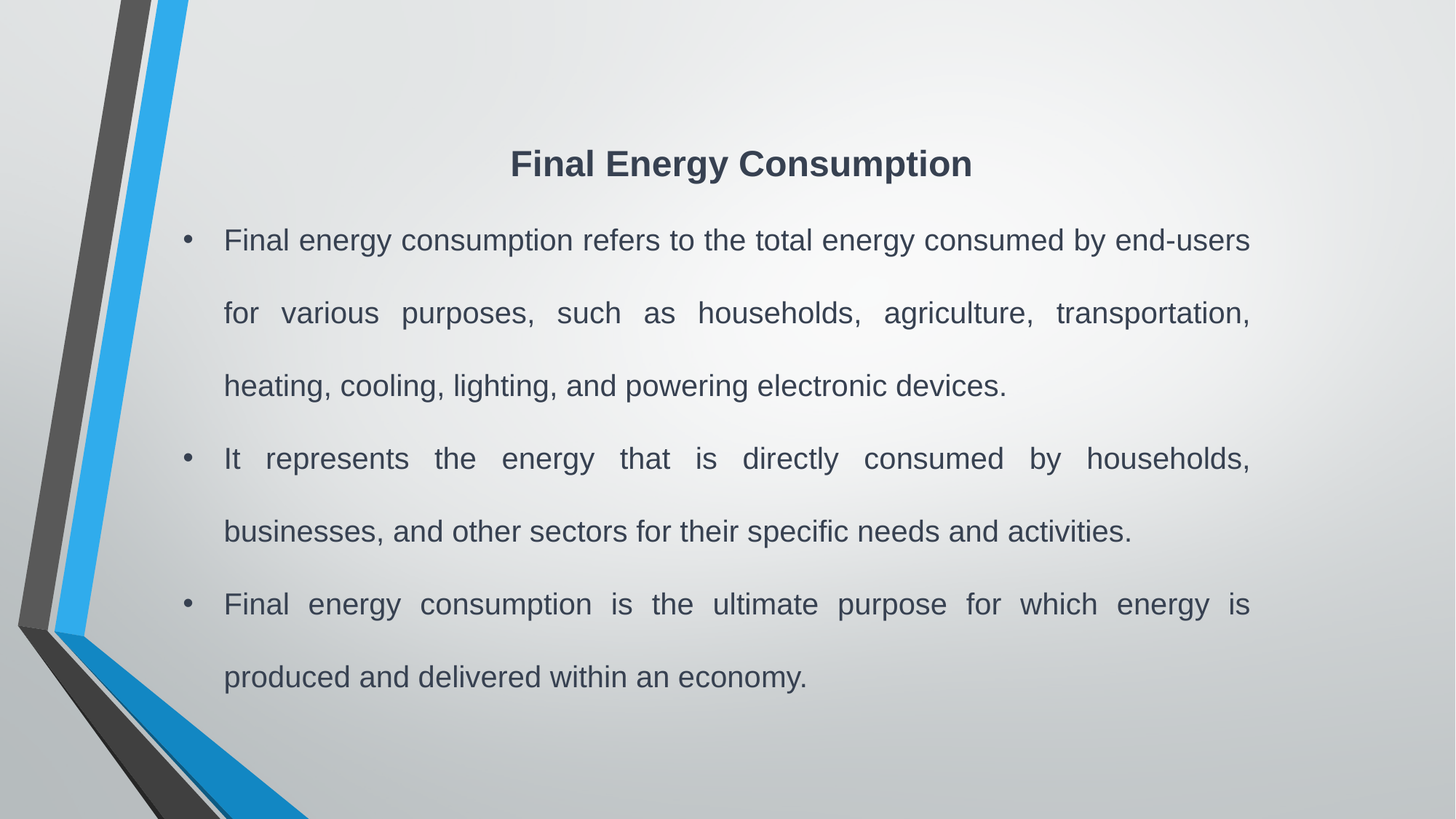

Final Energy Consumption
Final energy consumption refers to the total energy consumed by end-users for various purposes, such as households, agriculture, transportation, heating, cooling, lighting, and powering electronic devices.
It represents the energy that is directly consumed by households, businesses, and other sectors for their specific needs and activities.
Final energy consumption is the ultimate purpose for which energy is produced and delivered within an economy.